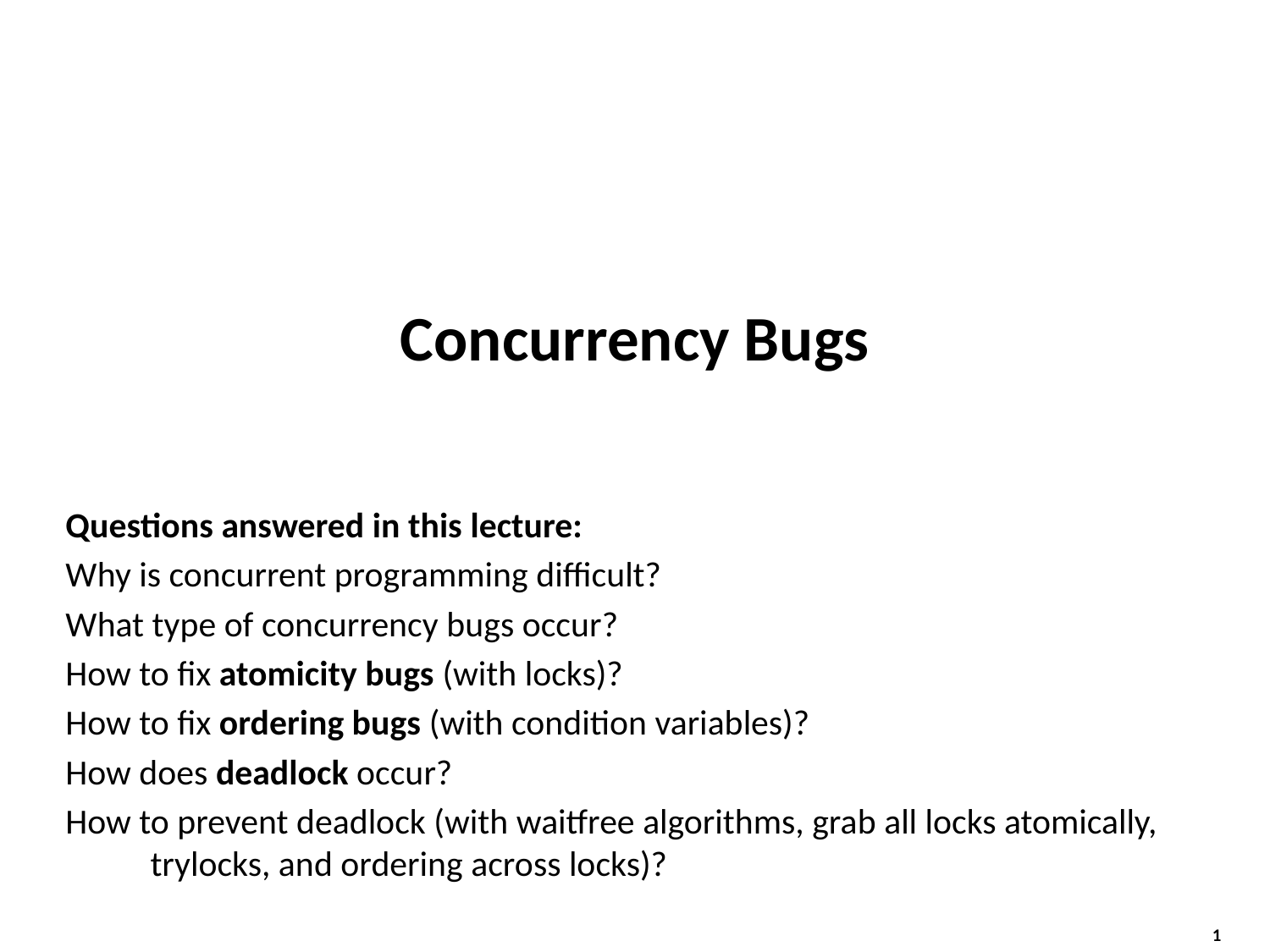

# Concurrency Bugs
Questions answered in this lecture:
Why is concurrent programming difficult?
What type of concurrency bugs occur?
How to fix atomicity bugs (with locks)?
How to fix ordering bugs (with condition variables)?
How does deadlock occur?
How to prevent deadlock (with waitfree algorithms, grab all locks atomically, trylocks, and ordering across locks)?